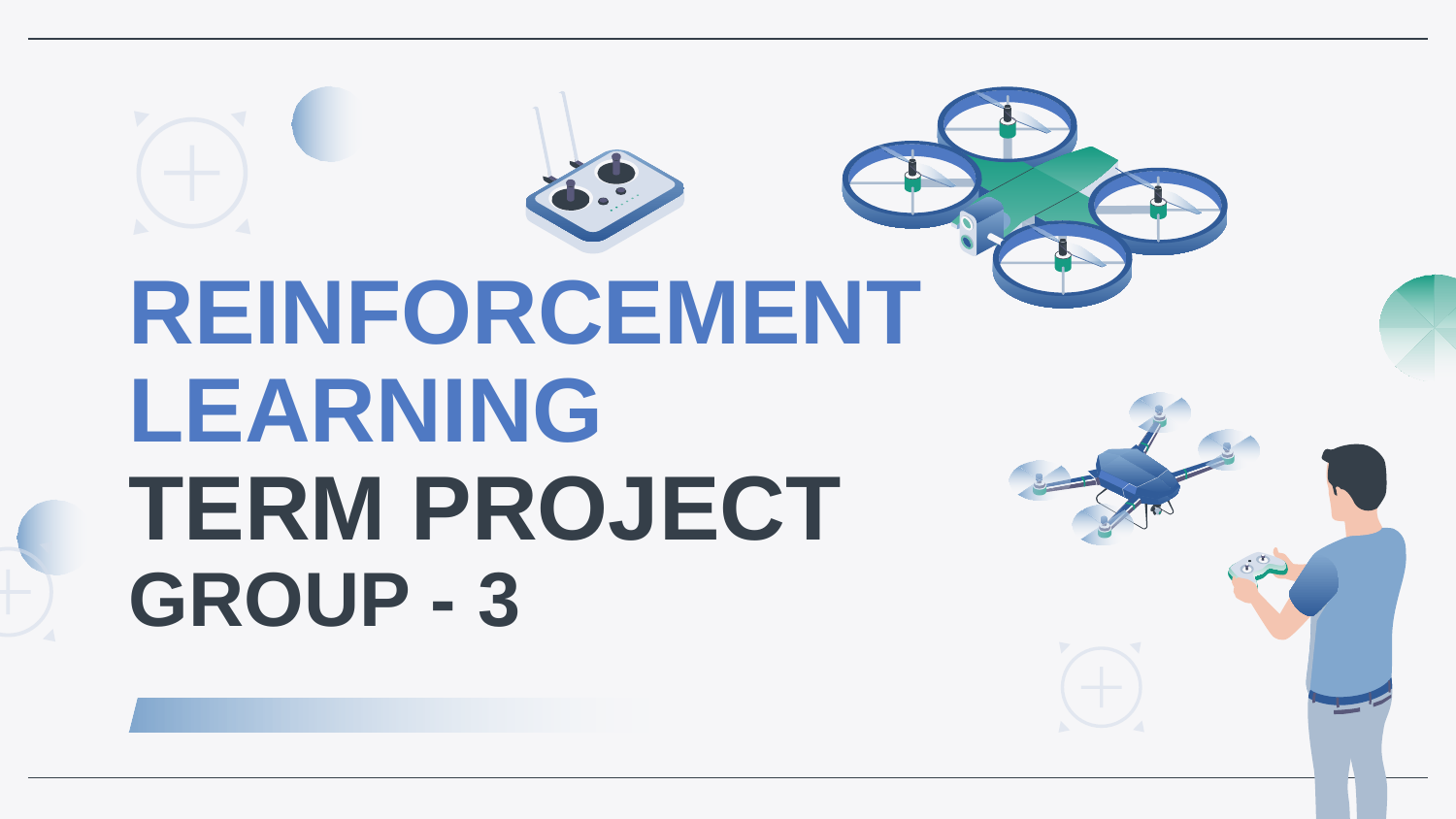

# REINFORCEMENT
LEARNING
TERM PROJECT
GROUP - 3